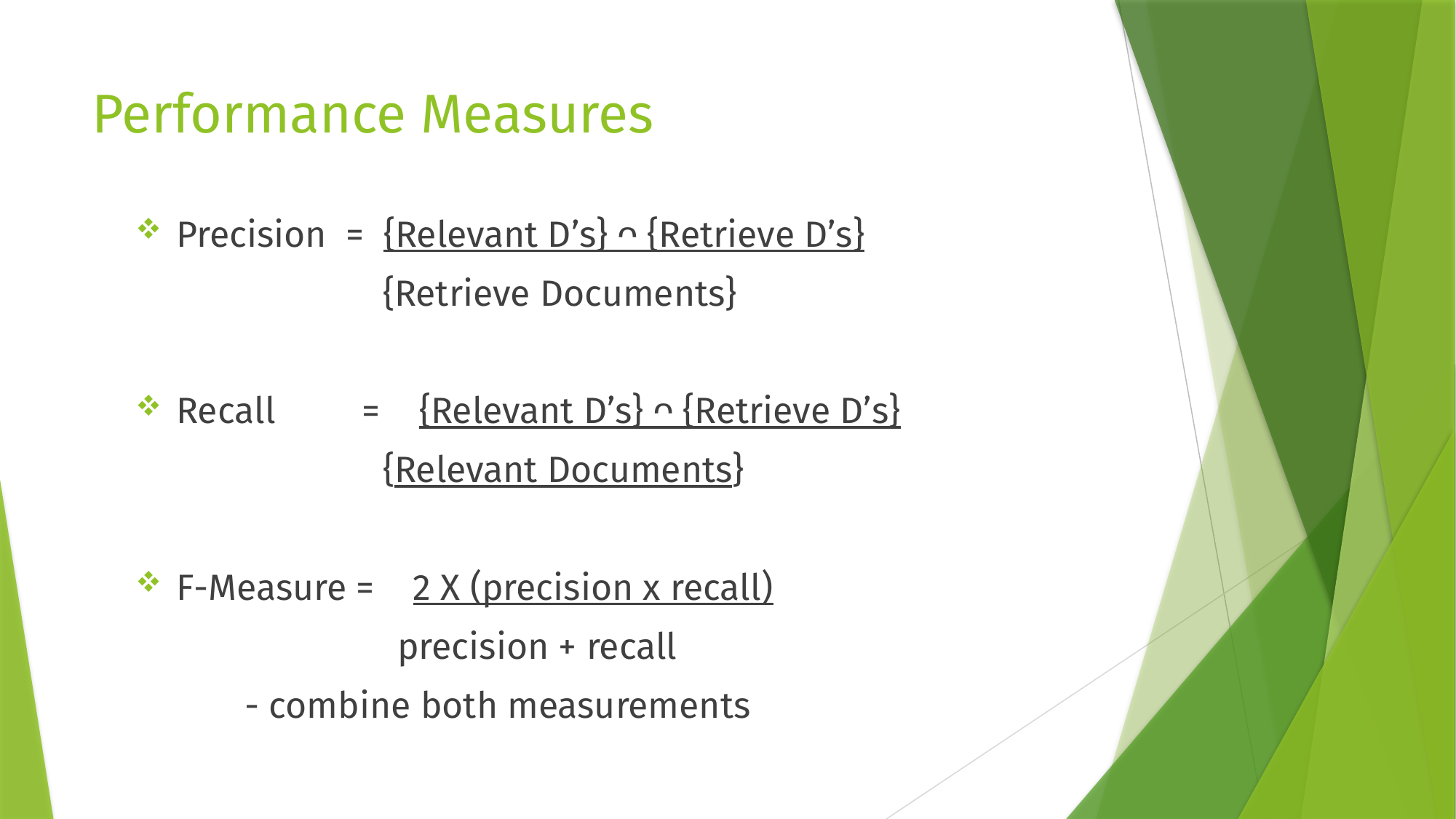

# Performance Measures
Precision  =  {Relevant D’s} ᴖ {Retrieve D’s}
                                  {Retrieve Documents}

Recall         =    {Relevant D’s} ᴖ {Retrieve D’s}
                                  {Relevant Documents}

F-Measure =    2 X (precision x recall)
                                    precision + recall
	- combine both measurements